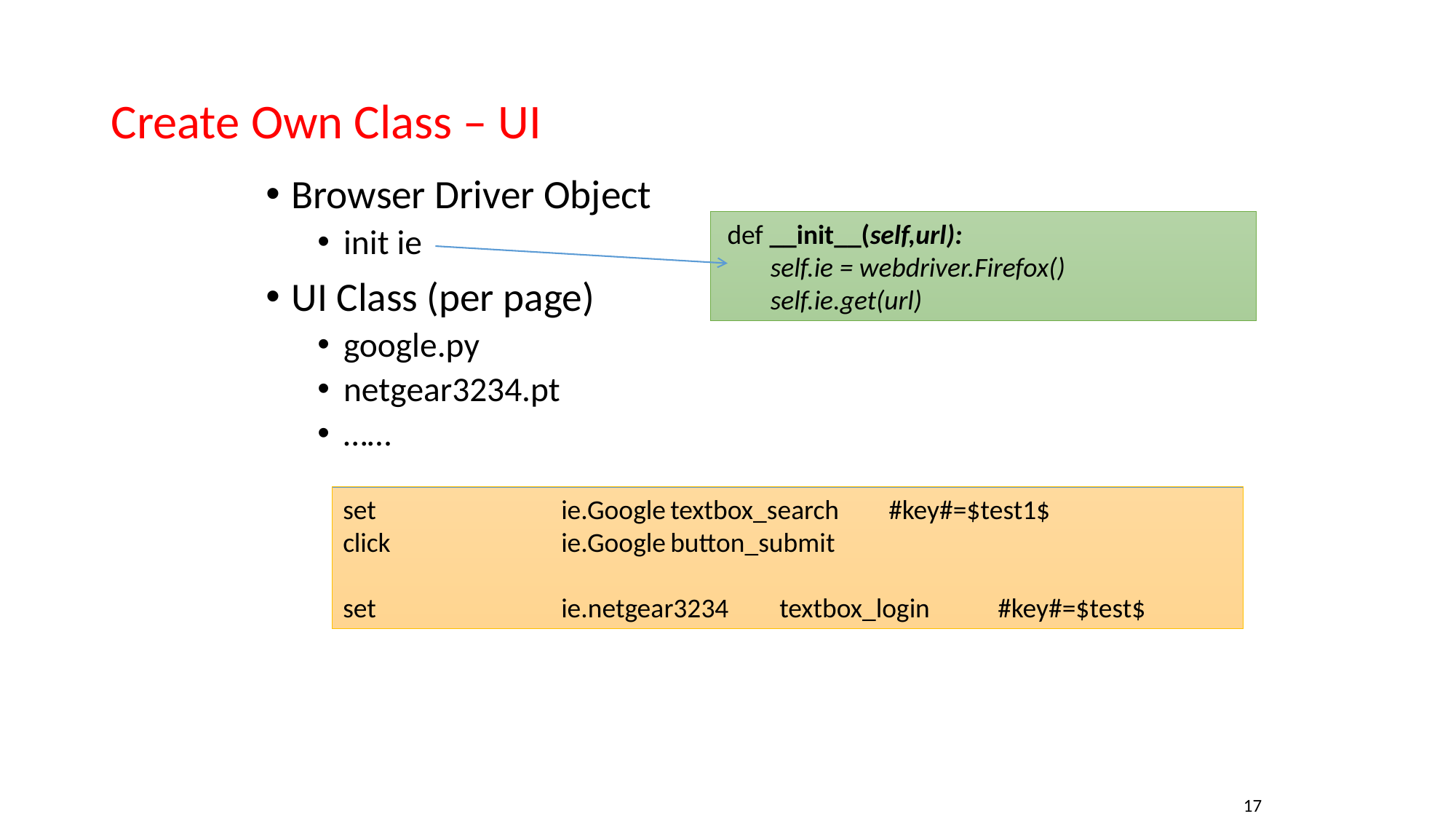

# Create Own Class – UI
Browser Driver Object
init ie
UI Class (per page)
google.py
netgear3234.pt
……

 def __init__(self,url):
        self.ie = webdriver.Firefox()
        self.ie.get(url)
set		ie.Google	textbox_search	#key#=$test1$
click		ie.Google	button_submit

set		ie.netgear3234	textbox_login	#key#=$test$
17